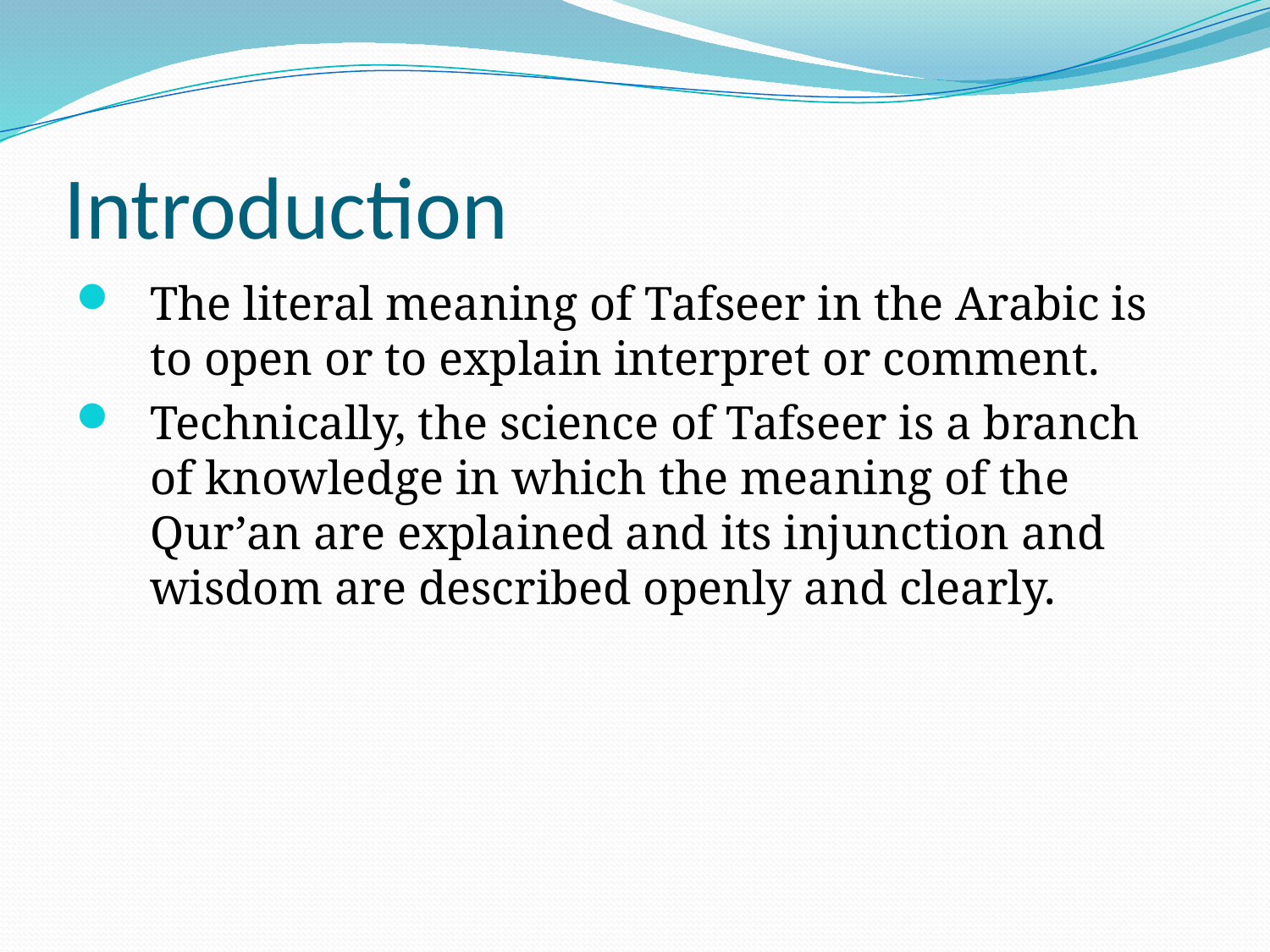

# Introduction
The literal meaning of Tafseer in the Arabic is to open or to explain interpret or comment.
Technically, the science of Tafseer is a branch of knowledge in which the meaning of the Qur’an are explained and its injunction and wisdom are described openly and clearly.